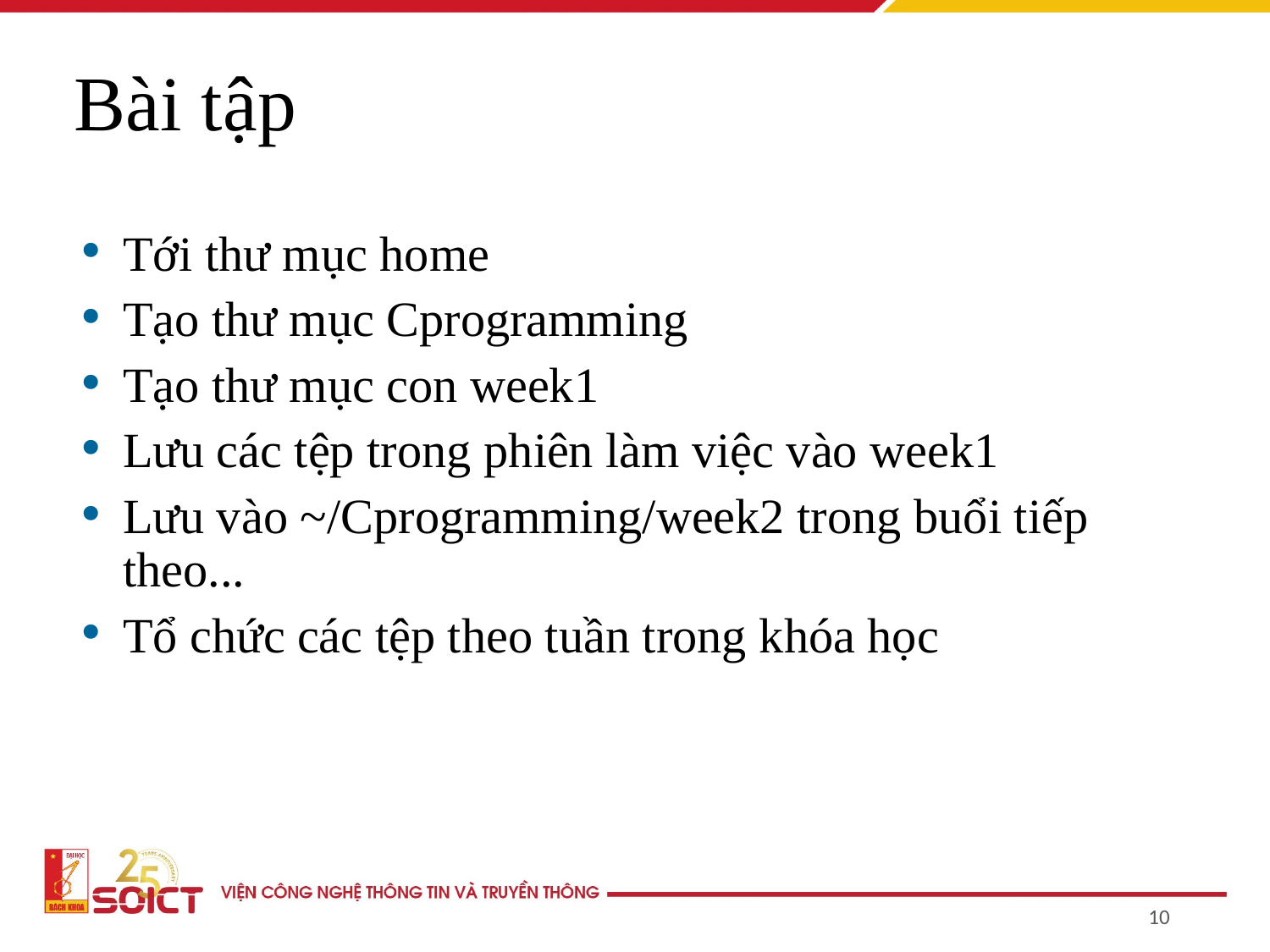

Bài tập
Tới thư mục home
Tạo thư mục Cprogramming
Tạo thư mục con week1
Lưu các tệp trong phiên làm việc vào week1
Lưu vào ~/Cprogramming/week2 trong buổi tiếp theo...
Tổ chức các tệp theo tuần trong khóa học
10